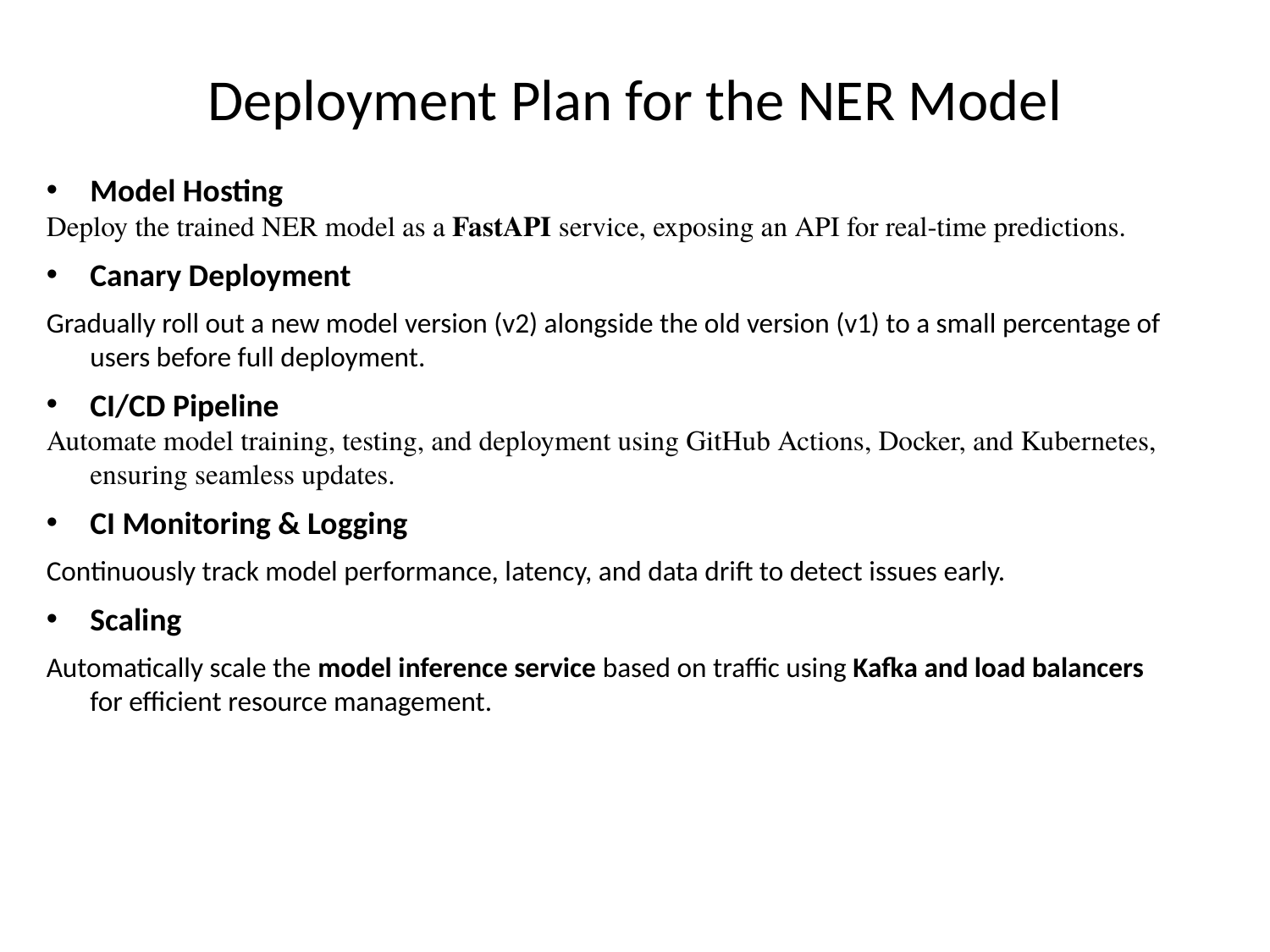

# Deployment Plan for the NER Model
Model Hosting
Deploy the trained NER model as a FastAPI service, exposing an API for real-time predictions.
Canary Deployment
Gradually roll out a new model version (v2) alongside the old version (v1) to a small percentage of users before full deployment.
CI/CD Pipeline
Automate model training, testing, and deployment using GitHub Actions, Docker, and Kubernetes, ensuring seamless updates.
CI Monitoring & Logging
Continuously track model performance, latency, and data drift to detect issues early.
Scaling
Automatically scale the model inference service based on traffic using Kafka and load balancers for efficient resource management.